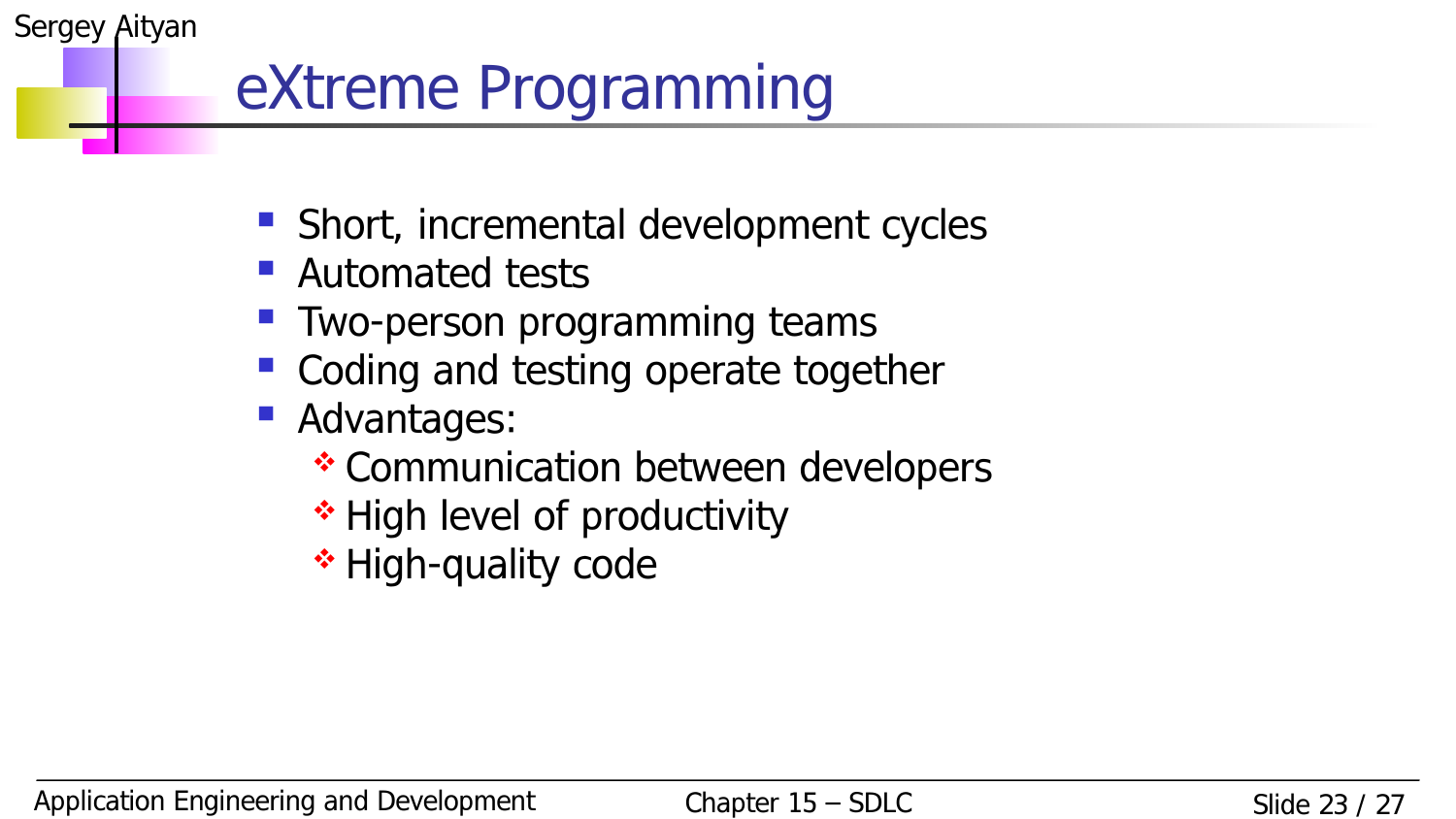

eXtreme Programming
Short, incremental development cycles
Automated tests
Two-person programming teams
Coding and testing operate together
Advantages:
Communication between developers
High level of productivity
High-quality code